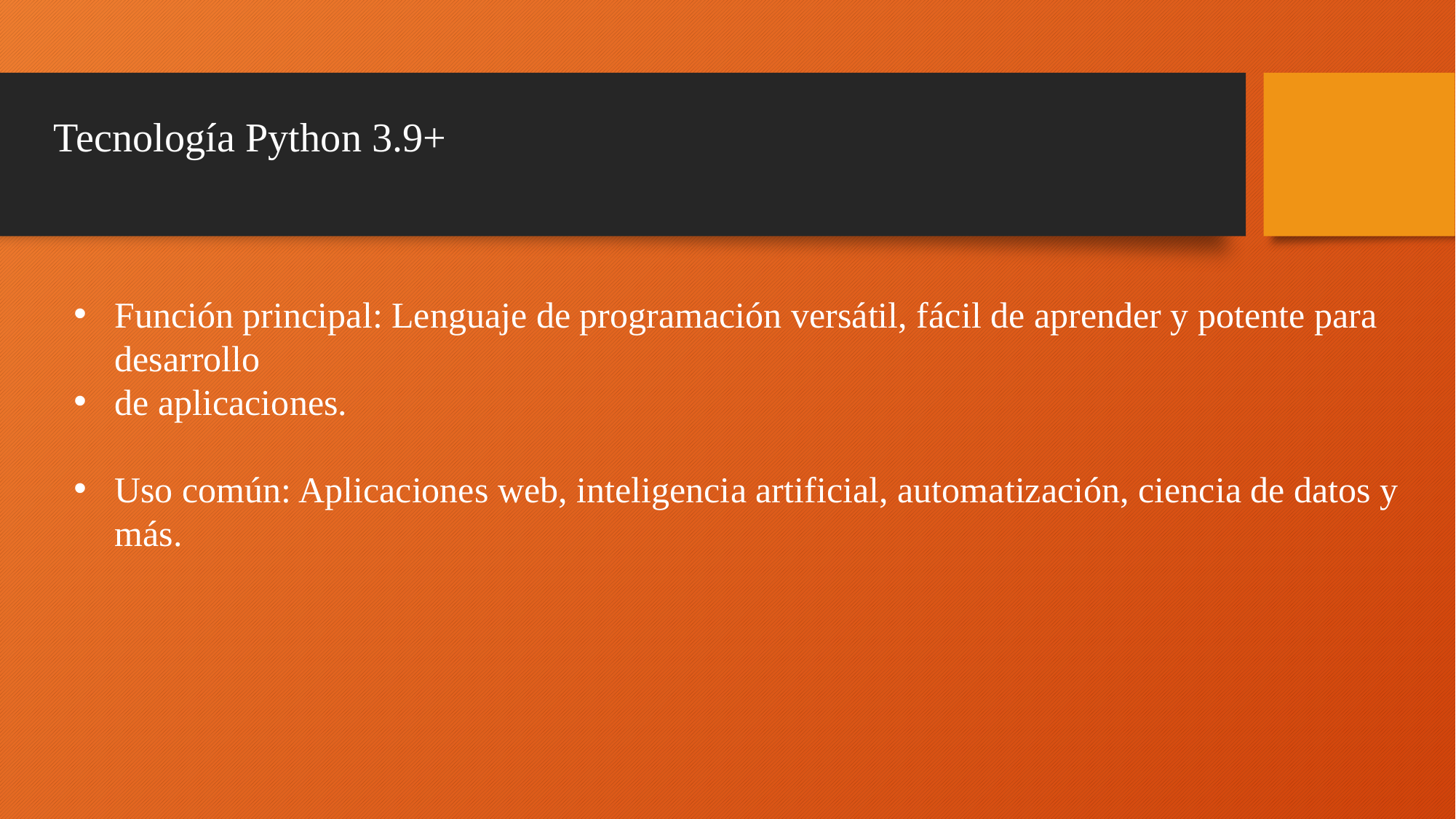

# Tecnología Python 3.9+
Función principal: Lenguaje de programación versátil, fácil de aprender y potente para desarrollo
de aplicaciones.

Uso común: Aplicaciones web, inteligencia artificial, automatización, ciencia de datos y más.